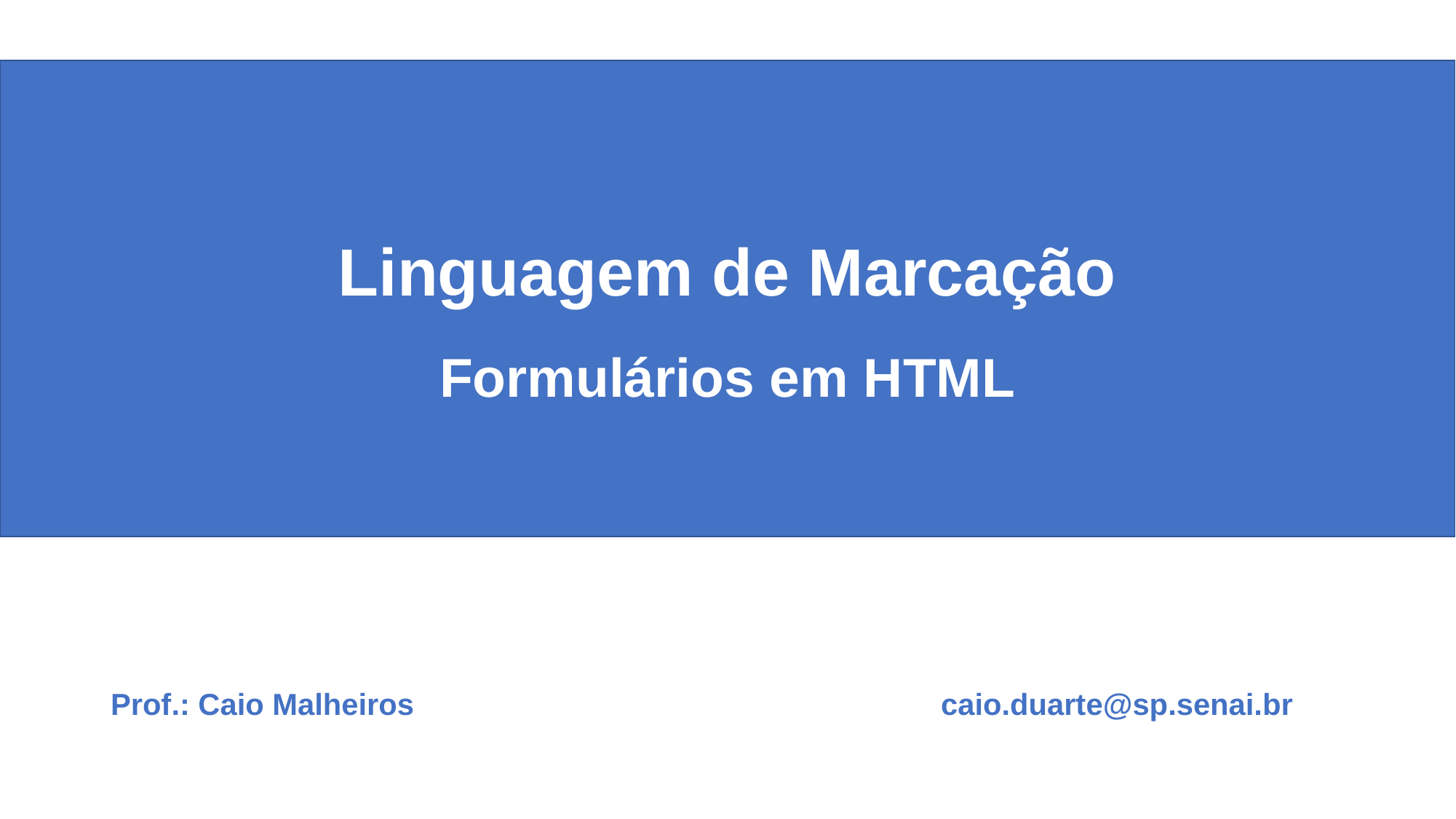

# Linguagem de Marcação Formulários em HTML
Prof.: Caio Malheiros
caio.duarte@sp.senai.br